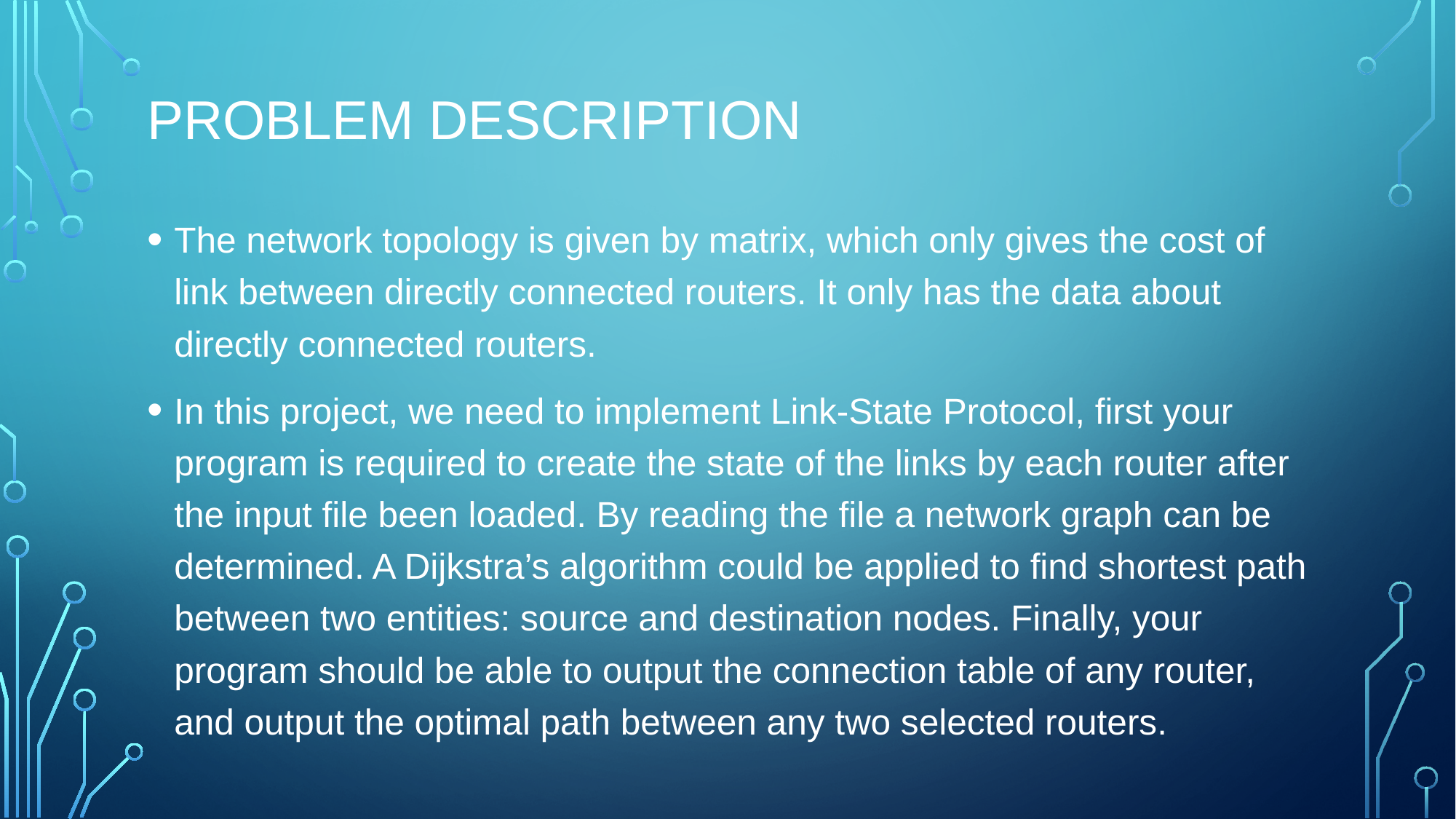

# Problem Description
The network topology is given by matrix, which only gives the cost of link between directly connected routers. It only has the data about directly connected routers.
In this project, we need to implement Link-State Protocol, first your program is required to create the state of the links by each router after the input file been loaded. By reading the file a network graph can be determined. A Dijkstra’s algorithm could be applied to find shortest path between two entities: source and destination nodes. Finally, your program should be able to output the connection table of any router, and output the optimal path between any two selected routers.